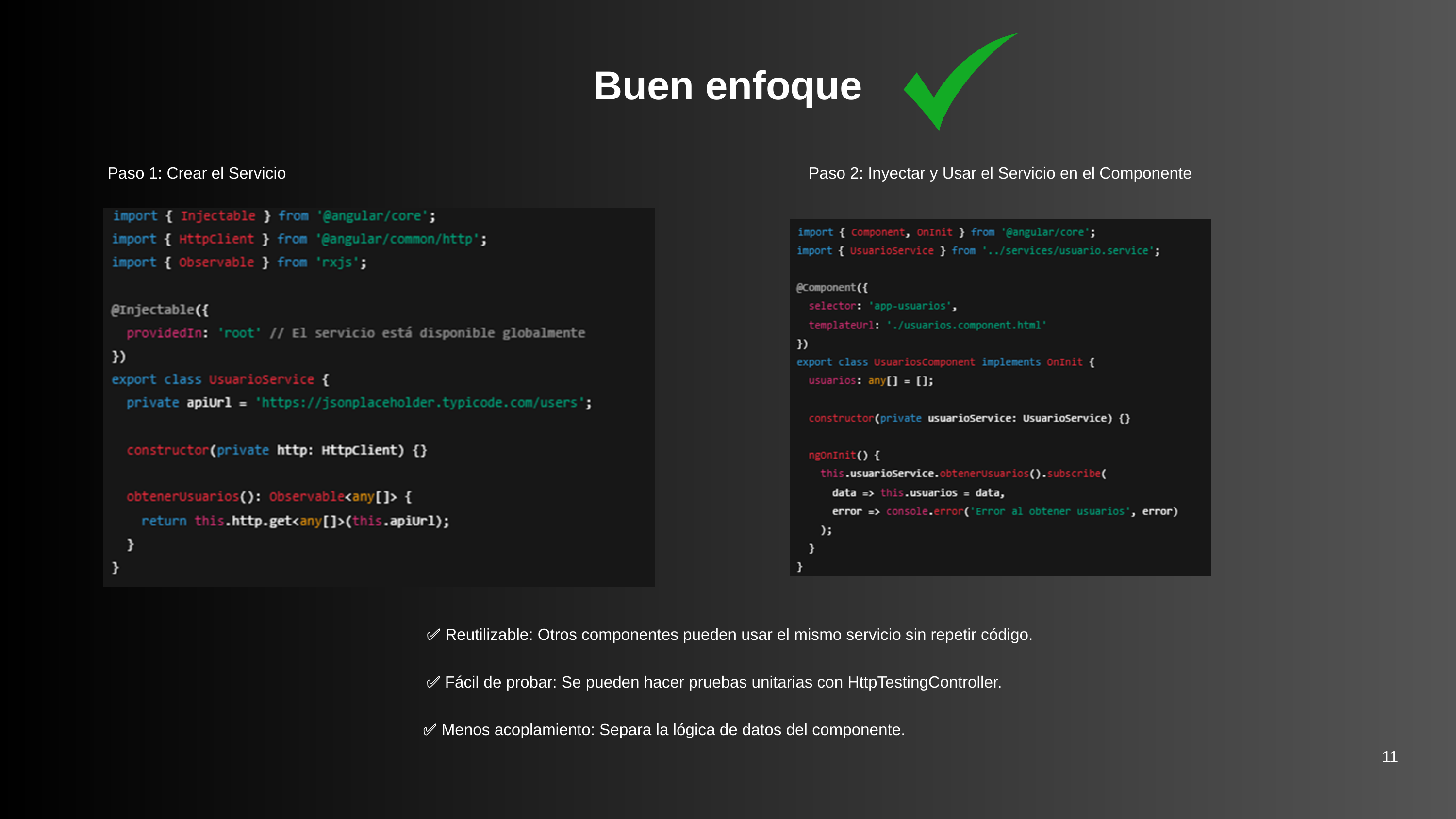

Buen enfoque
Paso 1: Crear el Servicio
Paso 2: Inyectar y Usar el Servicio en el Componente

✅ Reutilizable: Otros componentes pueden usar el mismo servicio sin repetir código.
✅ Fácil de probar: Se pueden hacer pruebas unitarias con HttpTestingController.
 ✅ Menos acoplamiento: Separa la lógica de datos del componente.
11